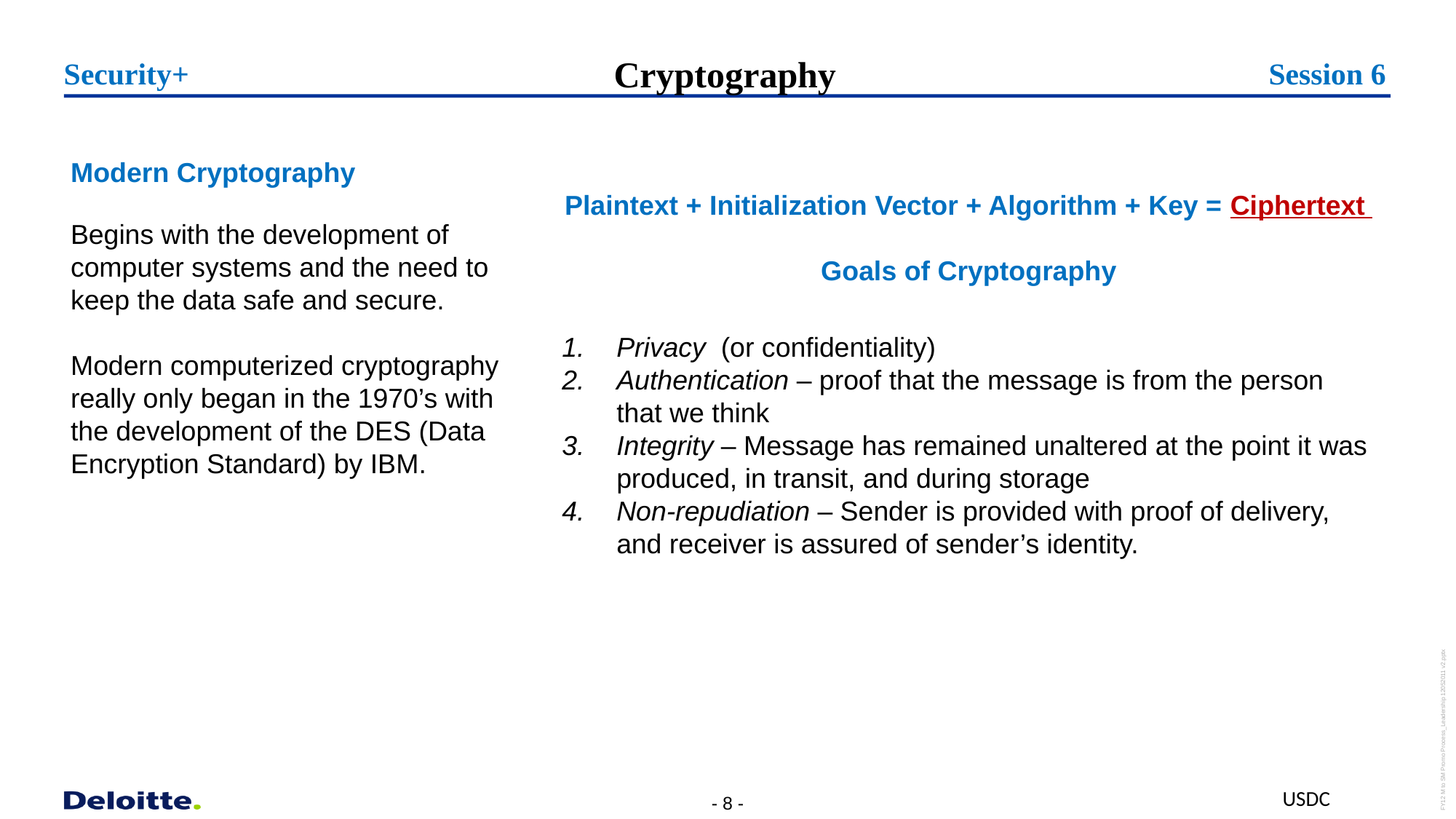

Cryptography
Security+
Session 6
Modern Cryptography

Begins with the development of computer systems and the need to keep the data safe and secure.

Modern computerized cryptography really only began in the 1970’s with the development of the DES (Data Encryption Standard) by IBM.

Plaintext + Initialization Vector + Algorithm + Key = Ciphertext
Goals of Cryptography

Privacy  (or confidentiality)
Authentication – proof that the message is from the person that we think
Integrity – Message has remained unaltered at the point it was produced, in transit, and during storage
Non-repudiation – Sender is provided with proof of delivery, and receiver is assured of sender’s identity.